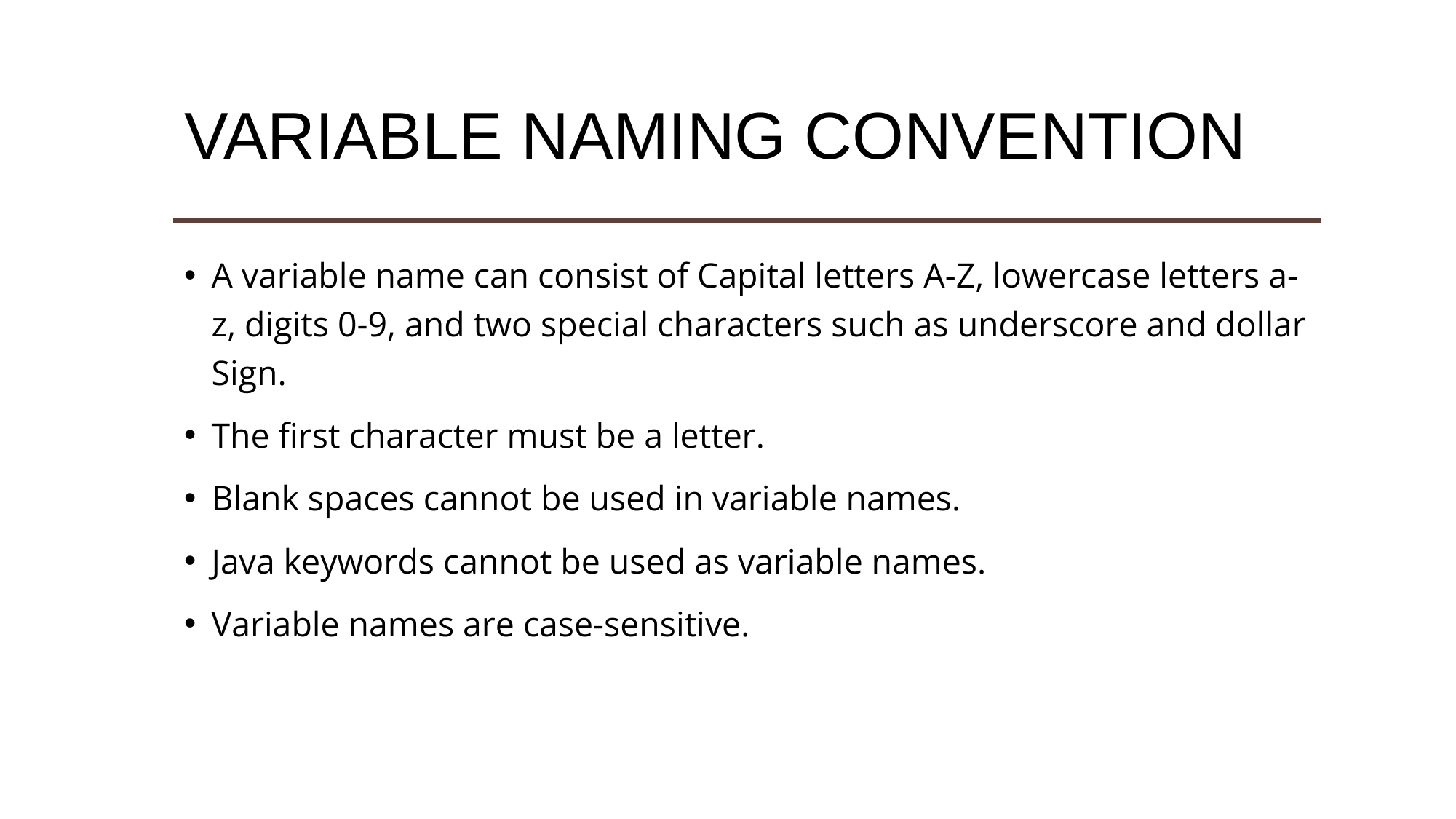

# VARIABLE NAMING CONVENTION
A variable name can consist of Capital letters A-Z, lowercase letters a-z, digits 0-9, and two special characters such as underscore and dollar Sign.
The first character must be a letter.
Blank spaces cannot be used in variable names.
Java keywords cannot be used as variable names.
Variable names are case-sensitive.